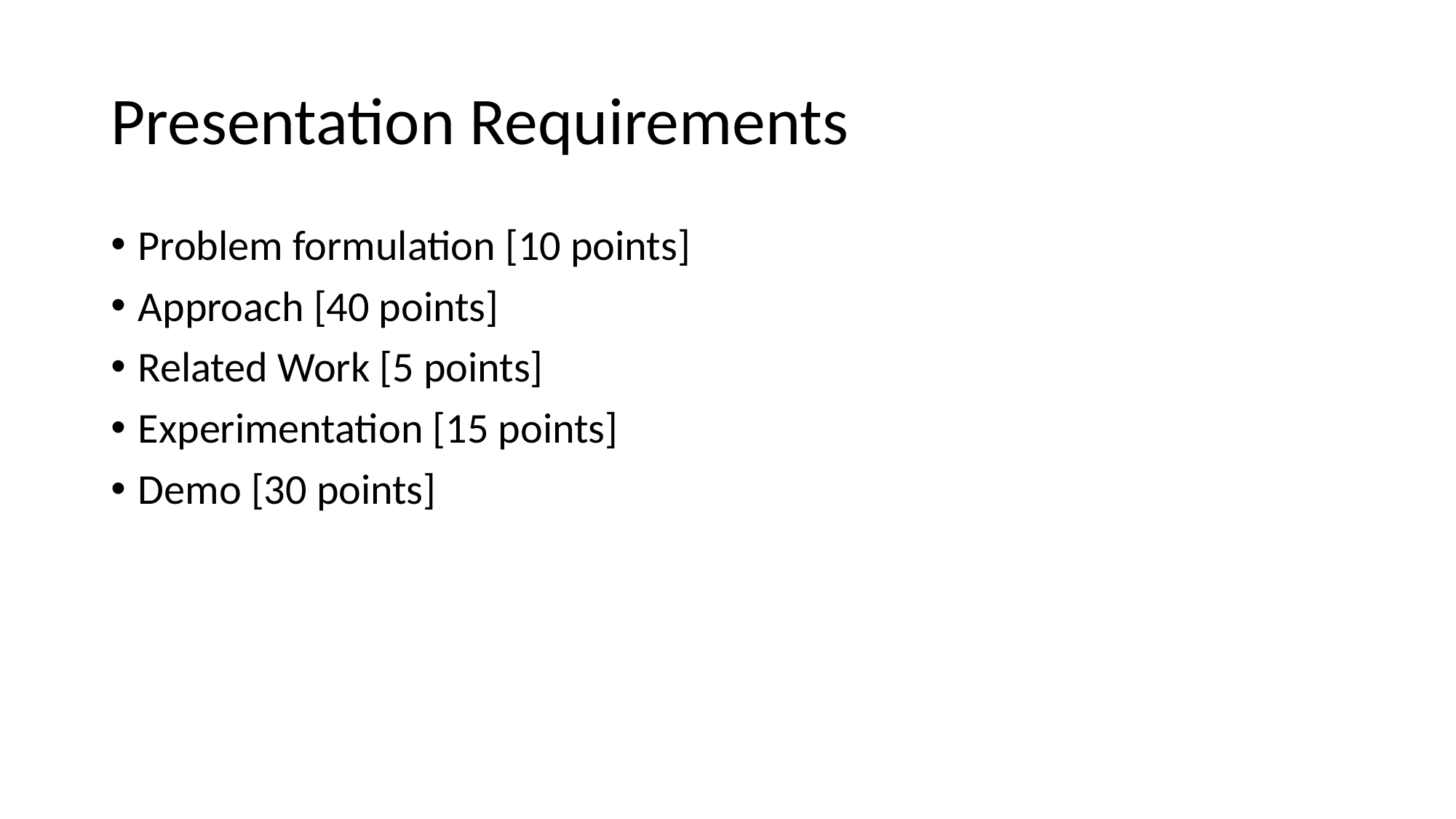

# Presentation Requirements
Problem formulation [10 points]
Approach [40 points]
Related Work [5 points]
Experimentation [15 points]
Demo [30 points]